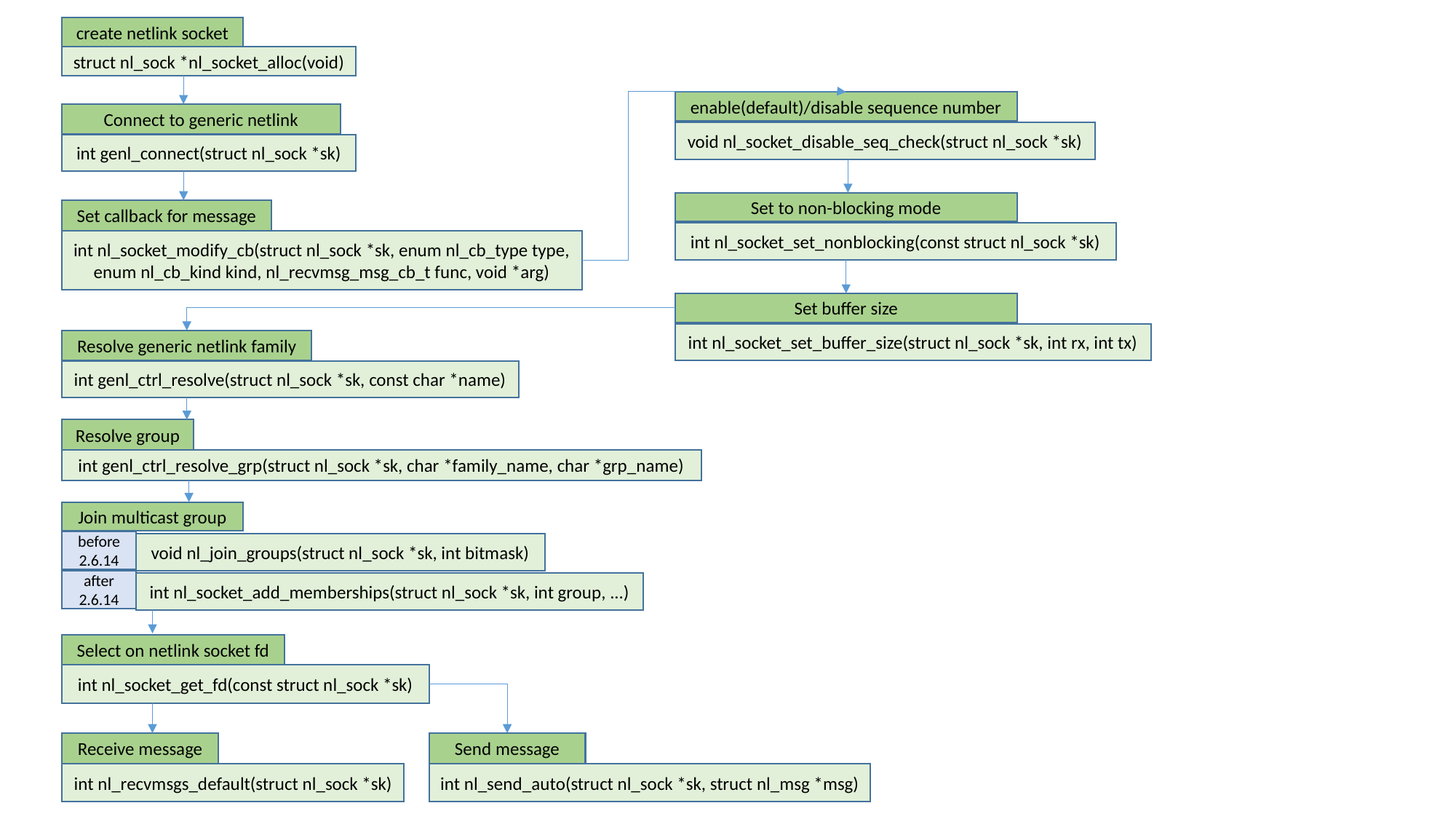

create netlink socket
struct nl_sock *nl_socket_alloc(void)
enable(default)/disable sequence number
Connect to generic netlink
void nl_socket_disable_seq_check(struct nl_sock *sk)
int genl_connect(struct nl_sock *sk)
Set to non-blocking mode
Set callback for message
int nl_socket_set_nonblocking(const struct nl_sock *sk)
int nl_socket_modify_cb(struct nl_sock *sk, enum nl_cb_type type, enum nl_cb_kind kind, nl_recvmsg_msg_cb_t func, void *arg)
Set buffer size
int nl_socket_set_buffer_size(struct nl_sock *sk, int rx, int tx)
Resolve generic netlink family
int genl_ctrl_resolve(struct nl_sock *sk, const char *name)
Resolve group
int genl_ctrl_resolve_grp(struct nl_sock *sk, char *family_name, char *grp_name)
Join multicast group
before 2.6.14
void nl_join_groups(struct nl_sock *sk, int bitmask)
after 2.6.14
int nl_socket_add_memberships(struct nl_sock *sk, int group, ...)
Select on netlink socket fd
int nl_socket_get_fd(const struct nl_sock *sk)
Receive message
Send message
int nl_recvmsgs_default(struct nl_sock *sk)
int nl_send_auto(struct nl_sock *sk, struct nl_msg *msg)